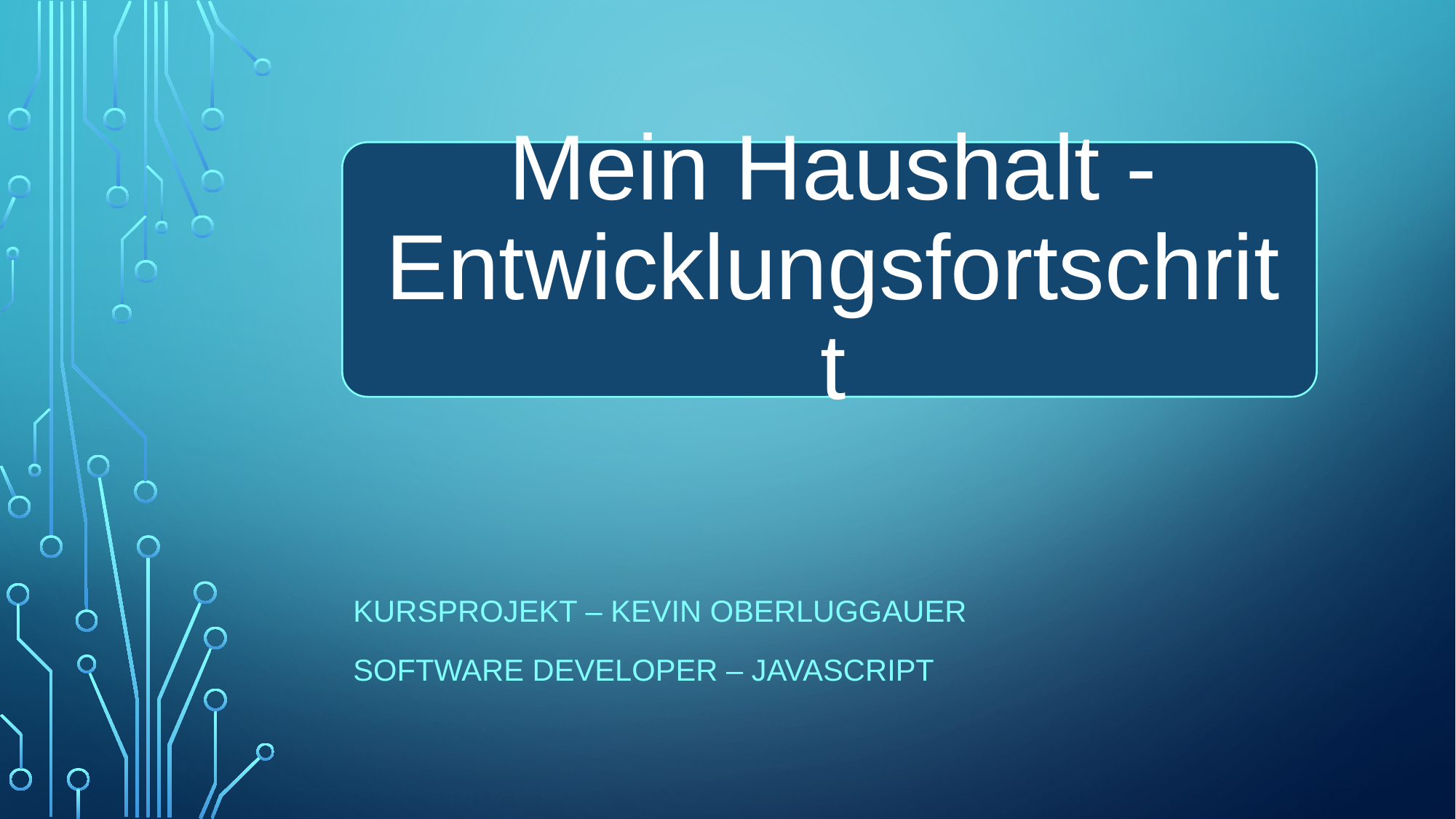

Mein Haushalt - Entwicklungsfortschritt
Kursprojekt – Kevin Oberluggauer
Software Developer – JavaScript